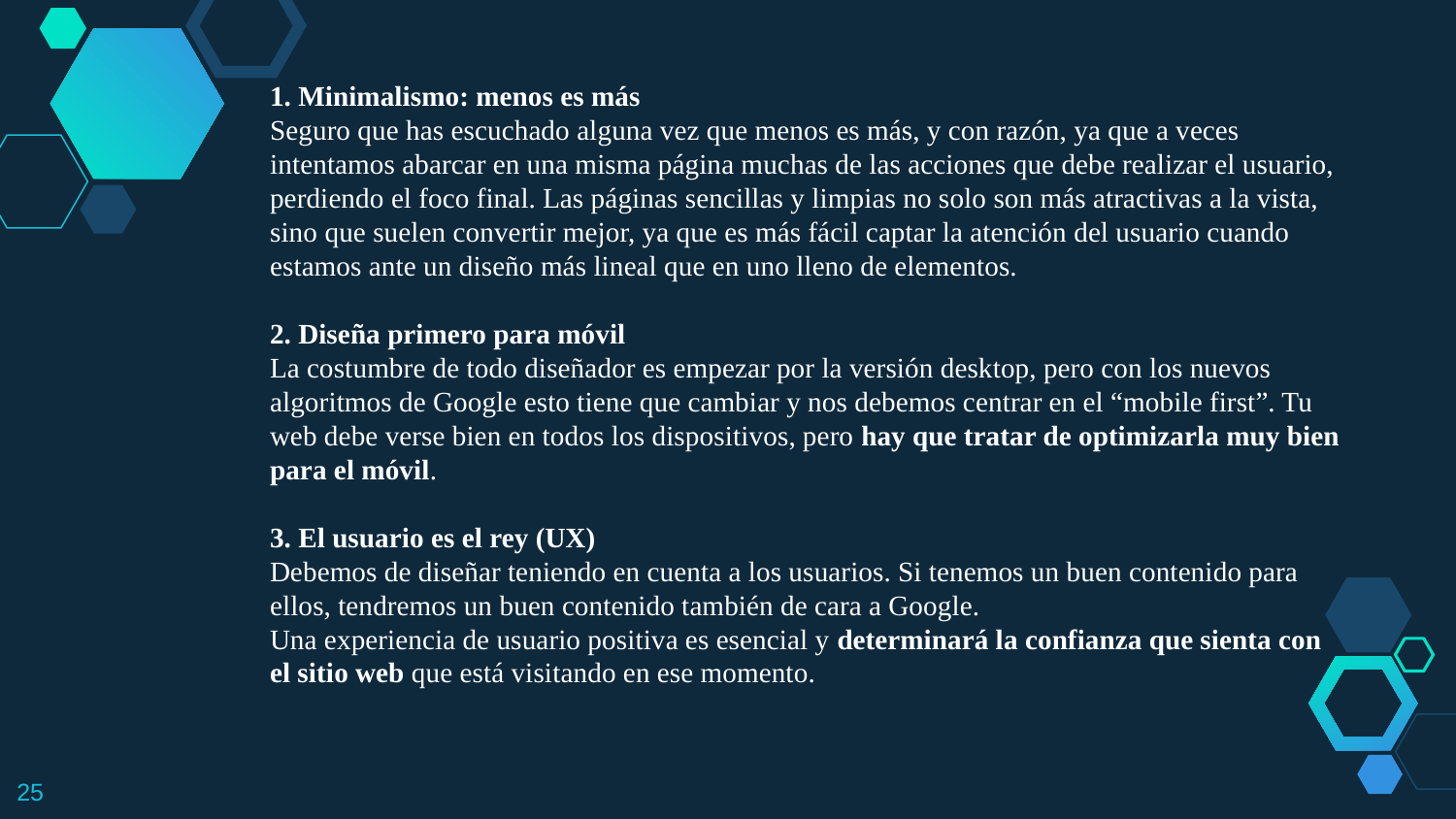

1. Minimalismo: menos es más
Seguro que has escuchado alguna vez que menos es más, y con razón, ya que a veces intentamos abarcar en una misma página muchas de las acciones que debe realizar el usuario, perdiendo el foco final. Las páginas sencillas y limpias no solo son más atractivas a la vista, sino que suelen convertir mejor, ya que es más fácil captar la atención del usuario cuando estamos ante un diseño más lineal que en uno lleno de elementos.

2. Diseña primero para móvil
La costumbre de todo diseñador es empezar por la versión desktop, pero con los nuevos algoritmos de Google esto tiene que cambiar y nos debemos centrar en el “mobile first”. Tu web debe verse bien en todos los dispositivos, pero hay que tratar de optimizarla muy bien para el móvil.

3. El usuario es el rey (UX)
Debemos de diseñar teniendo en cuenta a los usuarios. Si tenemos un buen contenido para ellos, tendremos un buen contenido también de cara a Google.
Una experiencia de usuario positiva es esencial y determinará la confianza que sienta con el sitio web que está visitando en ese momento.

25